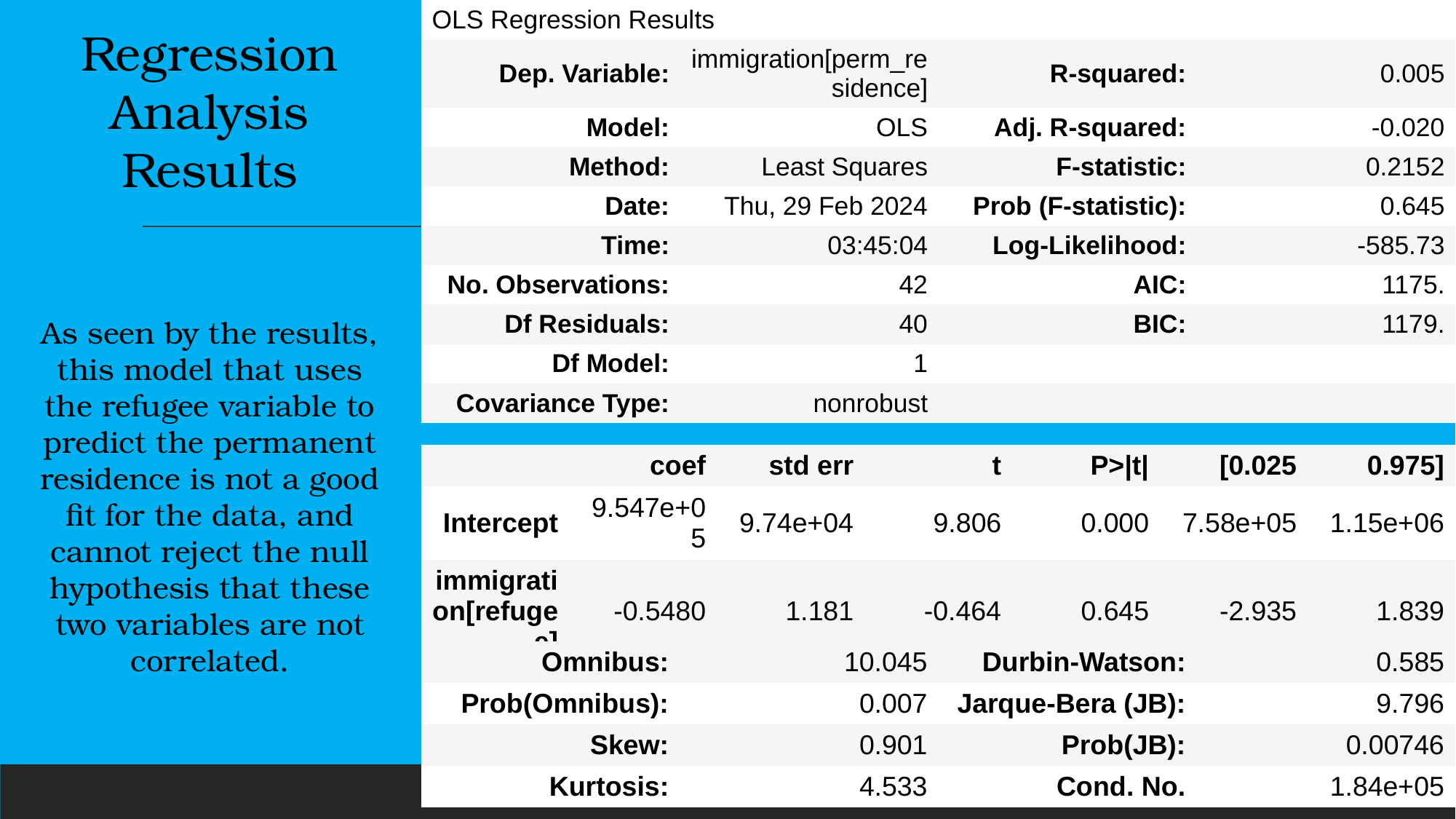

| OLS Regression Results |  |  |  |
| --- | --- | --- | --- |
| Dep. Variable: | immigration[perm\_residence] | R-squared: | 0.005 |
| Model: | OLS | Adj. R-squared: | -0.020 |
| Method: | Least Squares | F-statistic: | 0.2152 |
| Date: | Thu, 29 Feb 2024 | Prob (F-statistic): | 0.645 |
| Time: | 03:45:04 | Log-Likelihood: | -585.73 |
| No. Observations: | 42 | AIC: | 1175. |
| Df Residuals: | 40 | BIC: | 1179. |
| Df Model: | 1 |  |  |
| Covariance Type: | nonrobust |  |  |
Regression Analysis Results

As seen by the results, this model that uses the refugee variable to predict the permanent residence is not a good fit for the data, and cannot reject the null hypothesis that these two variables are not correlated.

|  | coef | std err | t | P>|t| | [0.025 | 0.975] |
| --- | --- | --- | --- | --- | --- | --- |
| Intercept | 9.547e+05 | 9.74e+04 | 9.806 | 0.000 | 7.58e+05 | 1.15e+06 |
| immigration[refugee] | -0.5480 | 1.181 | -0.464 | 0.645 | -2.935 | 1.839 |
| Omnibus: | 10.045 | Durbin-Watson: | 0.585 |
| --- | --- | --- | --- |
| Prob(Omnibus): | 0.007 | Jarque-Bera (JB): | 9.796 |
| Skew: | 0.901 | Prob(JB): | 0.00746 |
| Kurtosis: | 4.533 | Cond. No. | 1.84e+05 |